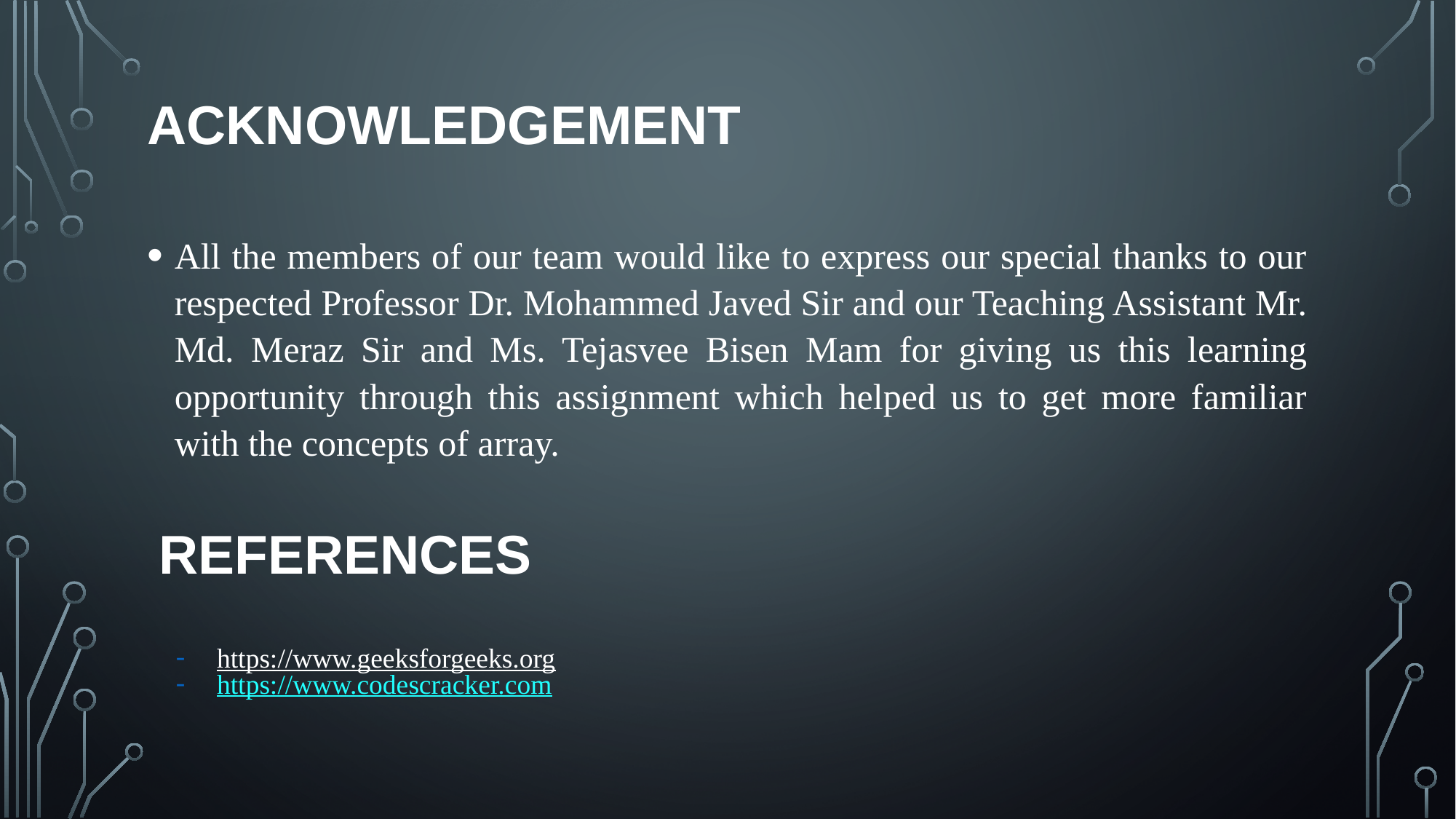

# ACKNOWLEDGEMENT
All the members of our team would like to express our special thanks to our respected Professor Dr. Mohammed Javed Sir and our Teaching Assistant Mr. Md. Meraz Sir and Ms. Tejasvee Bisen Mam for giving us this learning opportunity through this assignment which helped us to get more familiar with the concepts of array.

REFERENCES

https://www.geeksforgeeks.org
https://www.codescracker.com